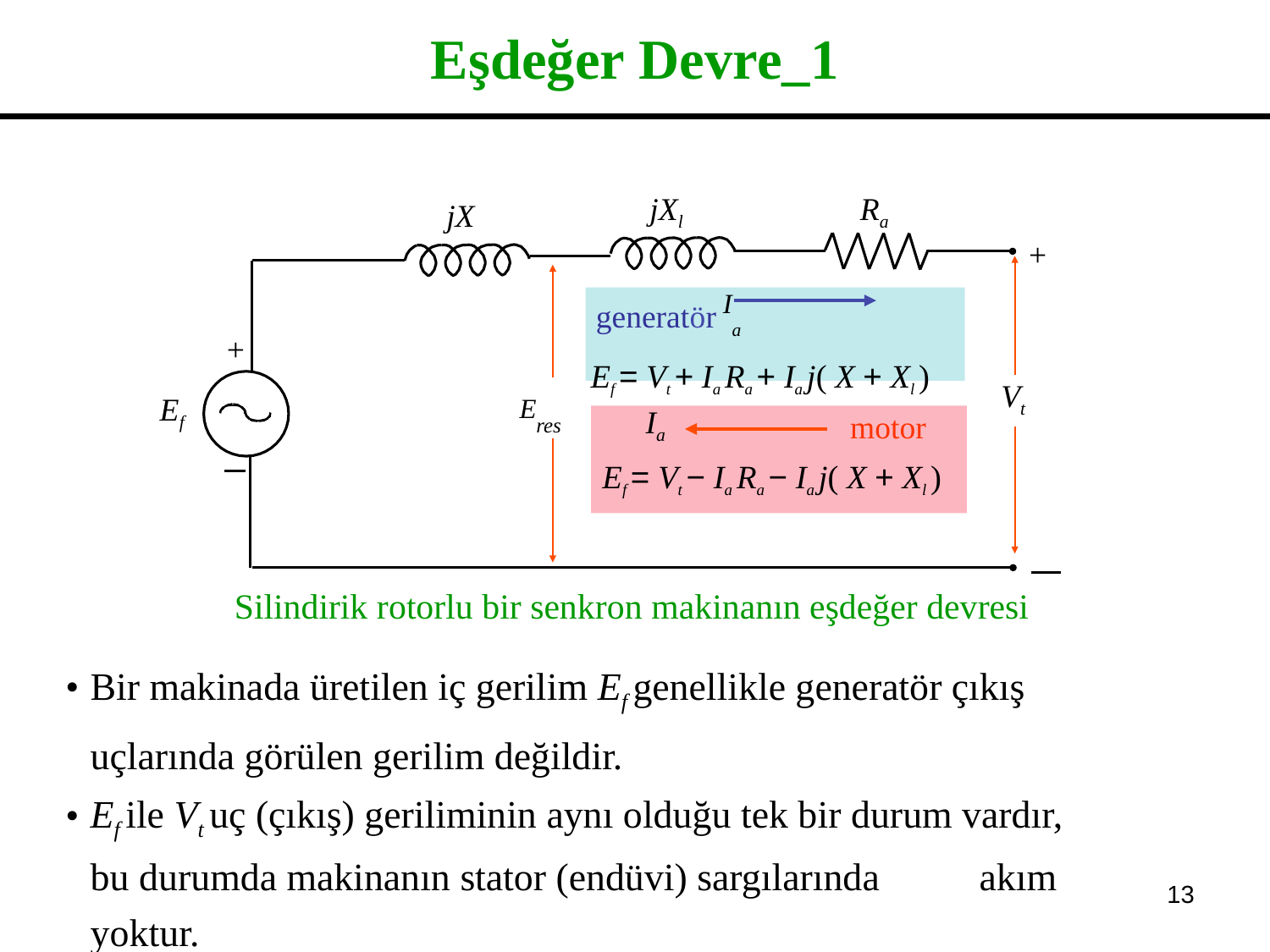

# Eşdeğer Devre_1

jXl
Ra
jX

+

generatör	Ia
Ef = Vt + Ia Ra + Ia j( X + Xl )

+

Vt
Eres
Ef
Ia

motor

Ef = Vt − Ia Ra − Ia j( X + Xl )

Silindirik rotorlu bir senkron makinanın eşdeğer devresi
Bir makinada üretilen iç gerilim Ef genellikle generatör çıkış  uçlarında görülen gerilim değildir.
Ef ile Vt uç (çıkış) geriliminin aynı olduğu tek bir durum vardır,  bu durumda makinanın stator (endüvi) sargılarında	akım yoktur.
13